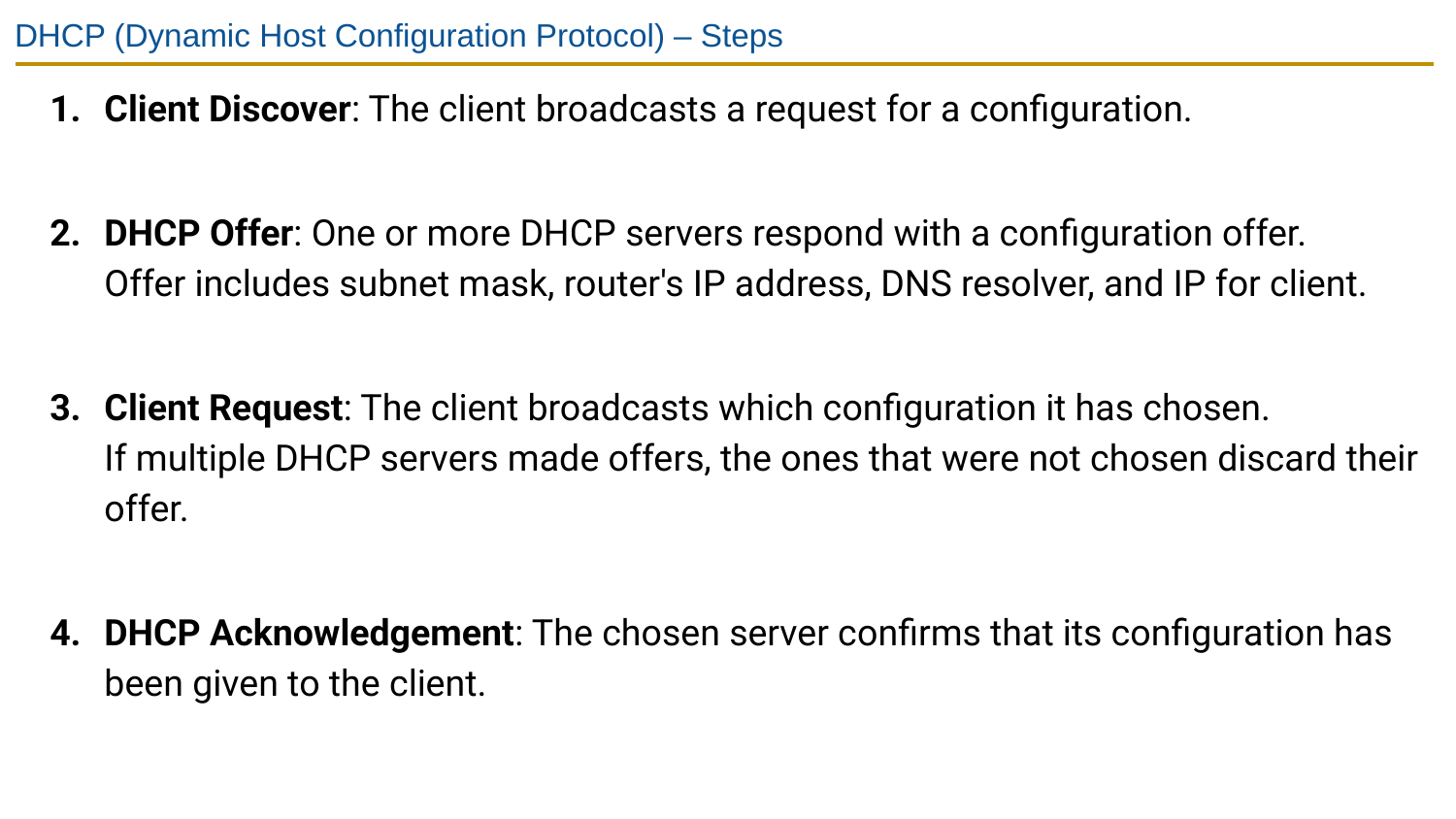

# DHCP (Dynamic Host Configuration Protocol) – Steps
Client Discover: The client broadcasts a request for a configuration.

DHCP Offer: One or more DHCP servers respond with a configuration offer.
Offer includes subnet mask, router's IP address, DNS resolver, and IP for client.

Client Request: The client broadcasts which configuration it has chosen.
If multiple DHCP servers made offers, the ones that were not chosen discard their offer.

DHCP Acknowledgement: The chosen server confirms that its configuration has been given to the client.